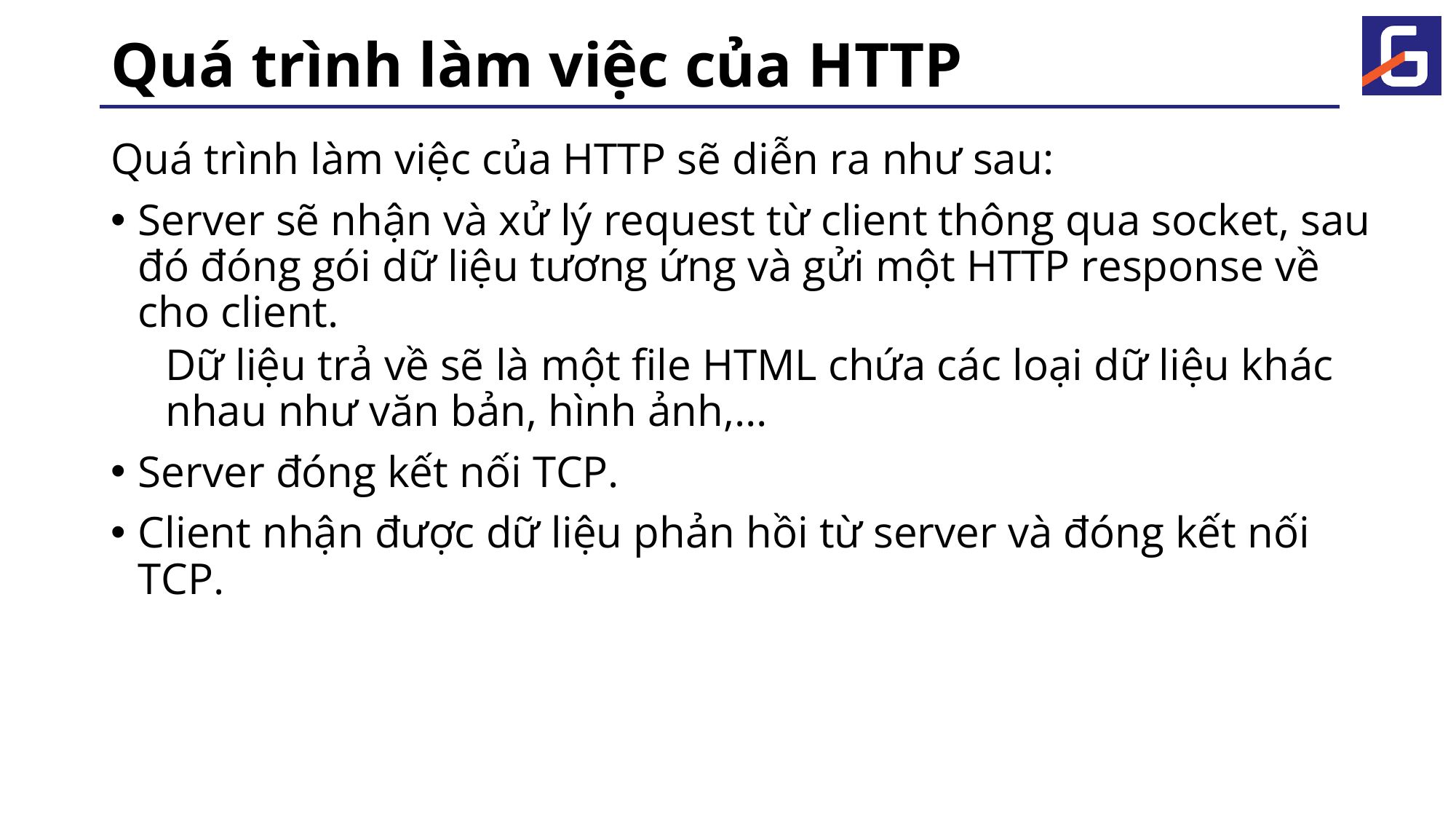

# Quá trình làm việc của HTTP
Quá trình làm việc của HTTP sẽ diễn ra như sau:
Server sẽ nhận và xử lý request từ client thông qua socket, sau đó đóng gói dữ liệu tương ứng và gửi một HTTP response về cho client.
Dữ liệu trả về sẽ là một file HTML chứa các loại dữ liệu khác nhau như văn bản, hình ảnh,…
Server đóng kết nối TCP.
Client nhận được dữ liệu phản hồi từ server và đóng kết nối TCP.